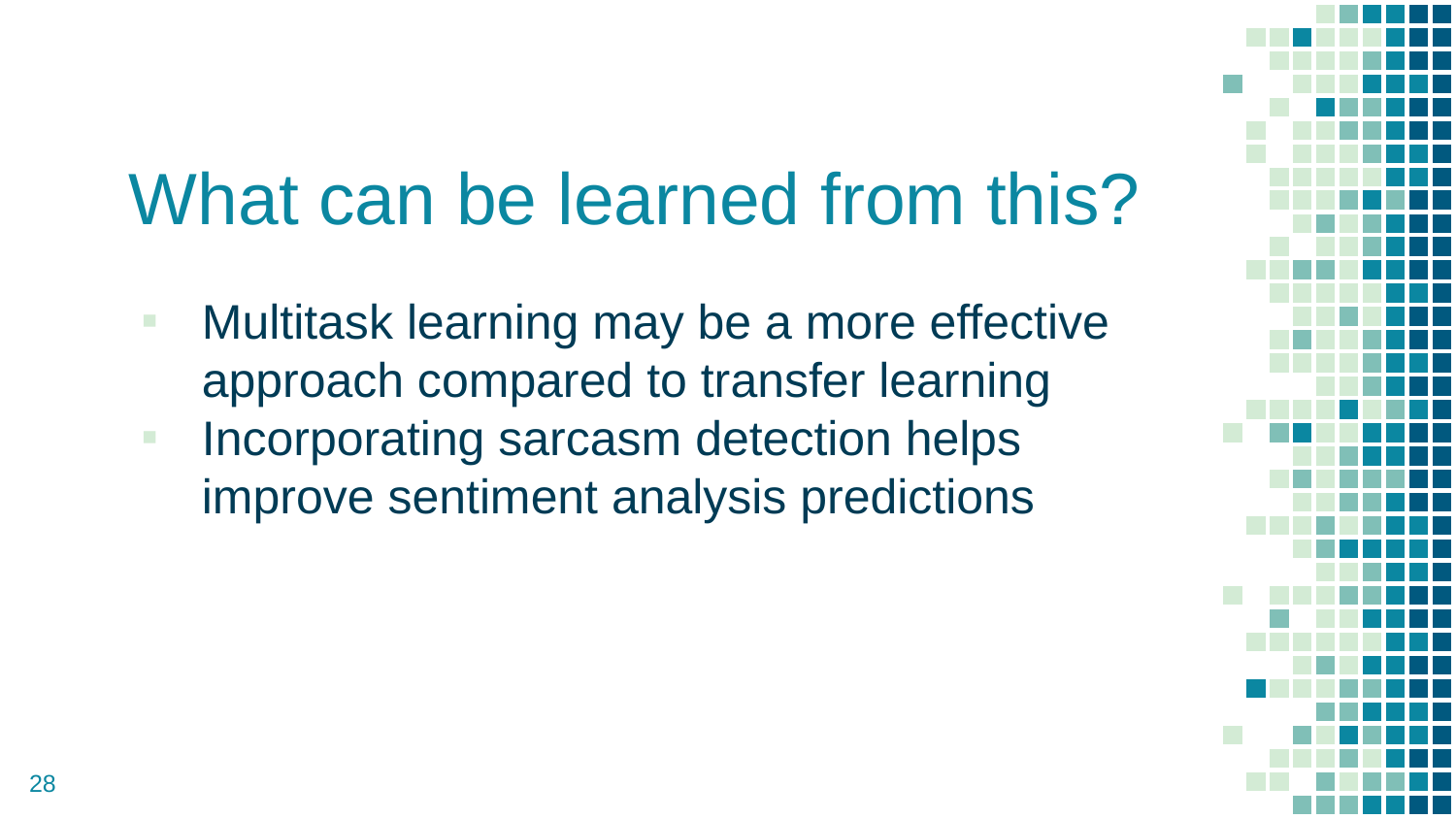

# What can be learned from this?
Multitask learning may be a more effective approach compared to transfer learning
Incorporating sarcasm detection helps improve sentiment analysis predictions
28